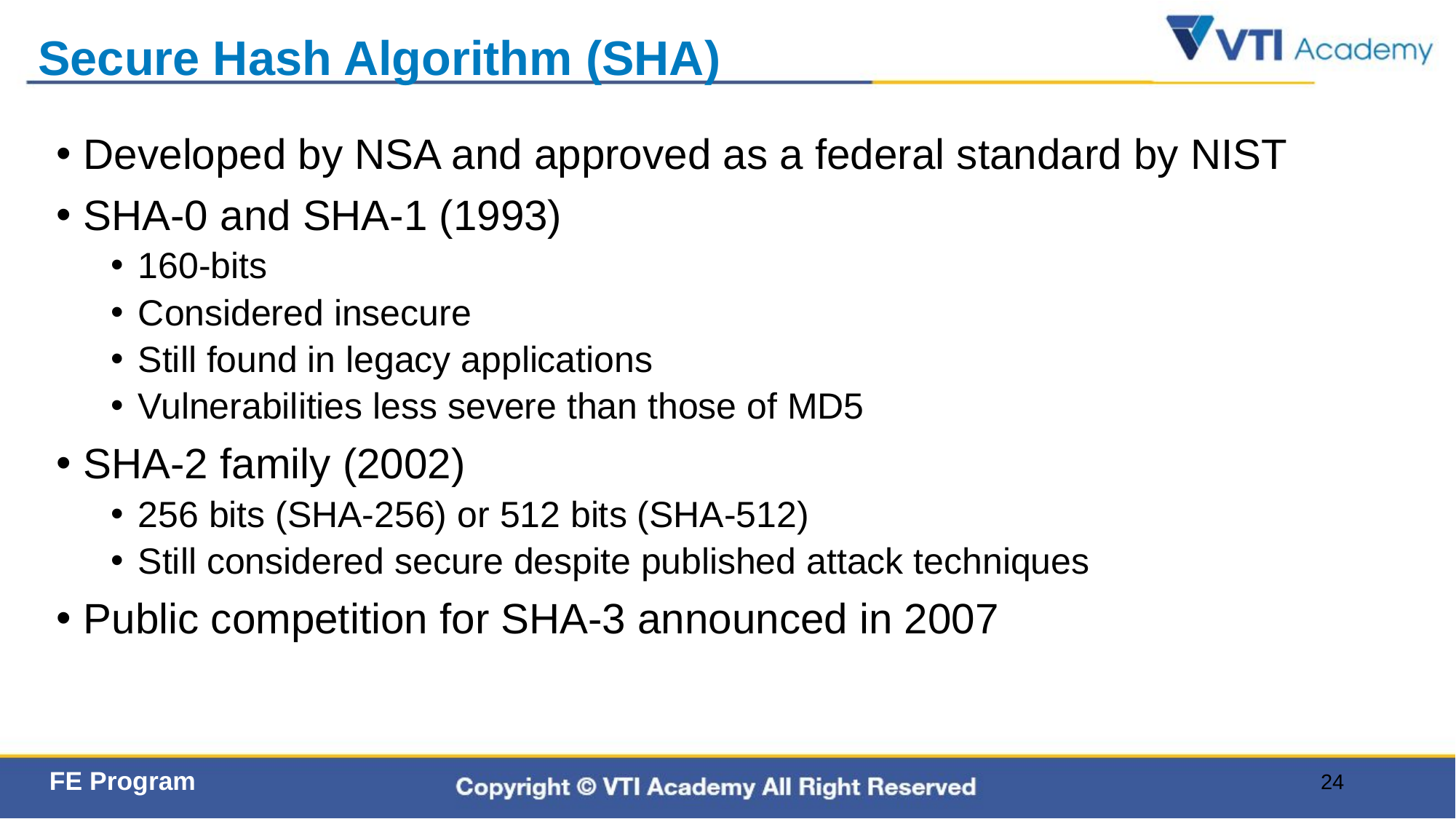

# Secure Hash Algorithm (SHA)
Developed by NSA and approved as a federal standard by NIST
SHA-0 and SHA-1 (1993)
160-bits
Considered insecure
Still found in legacy applications
Vulnerabilities less severe than those of MD5
SHA-2 family (2002)
256 bits (SHA-256) or 512 bits (SHA-512)
Still considered secure despite published attack techniques
Public competition for SHA-3 announced in 2007
24